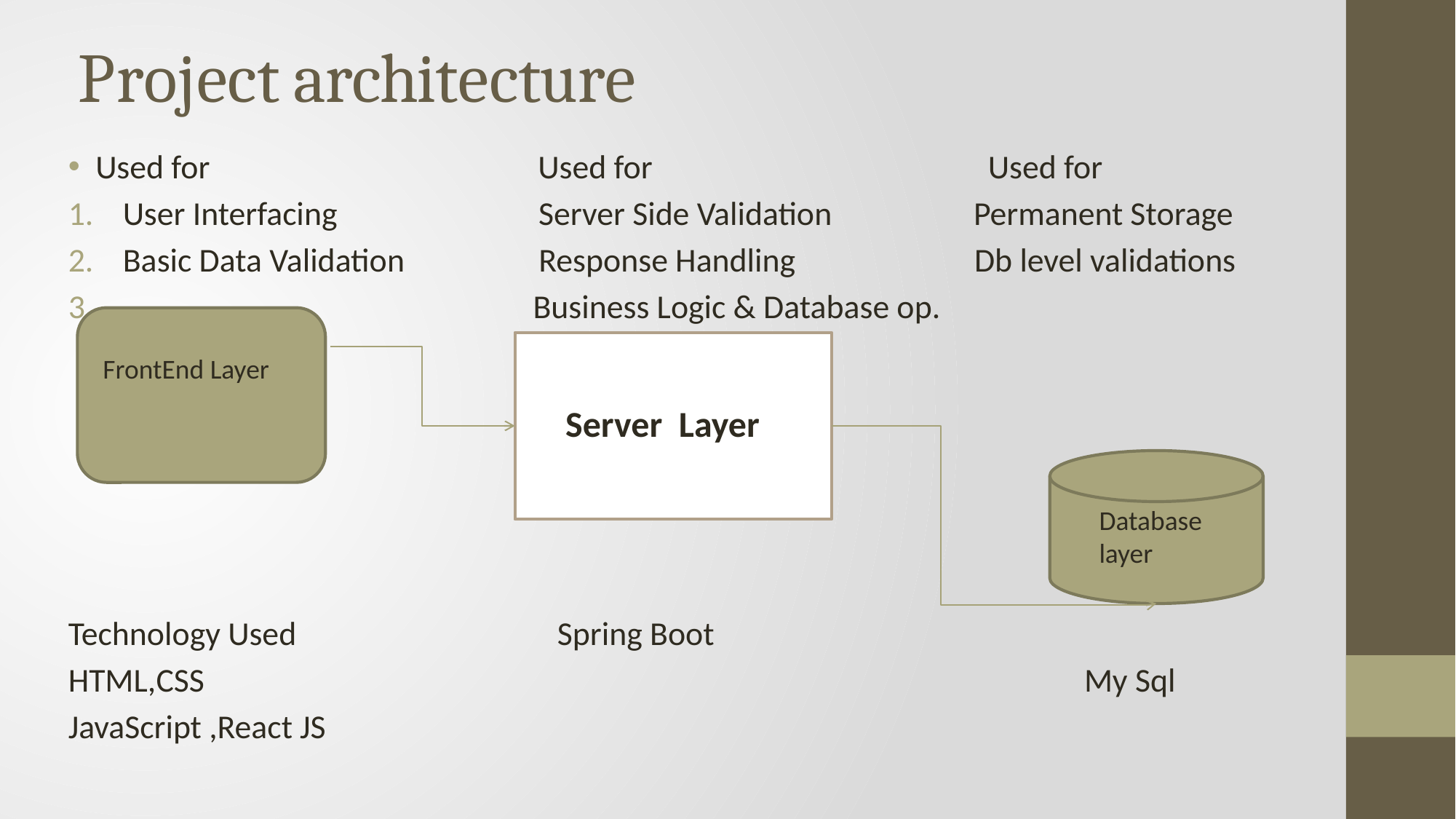

# Project architecture
Used for                                            Used for                                             Used for
User Interfacing                           Server Side Validation                   Permanent Storage
Basic Data Validation                  Response Handling                        Db level validations
                                                       Business Logic & Database op.

Technology Used                                   Spring Boot
HTML,CSS                                                                                                                      My Sql
JavaScript ,React JS

FrontEnd Layer
Server  Layer

Database layer